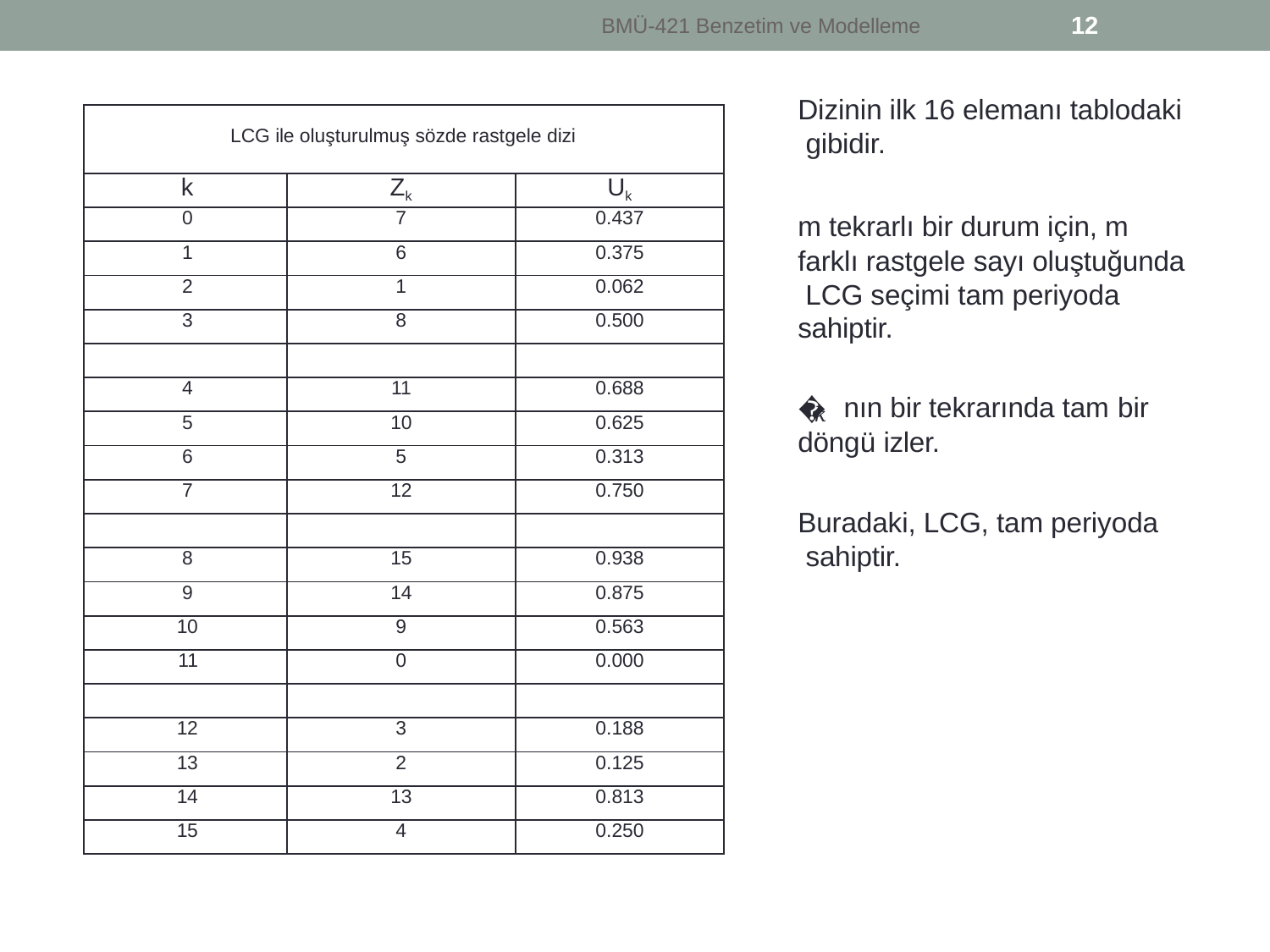

12
BMÜ-421 Benzetim ve Modelleme
Dizinin ilk 16 elemanı tablodaki  gibidir.

m tekrarlı bir durum için, m  farklı rastgele sayı oluştuğunda  LCG seçimi tam periyoda  sahiptir.
| LCG ile oluşturulmuş sözde rastgele dizi |  |  |
| --- | --- | --- |
| k | Zk | Uk |
| 0 | 7 | 0.437 |
| 1 | 6 | 0.375 |
| 2 | 1 | 0.062 |
| 3 | 8 | 0.500 |
|  |  |  |
| 4 | 11 | 0.688 |
| 5 | 10 | 0.625 |
| 6 | 5 | 0.313 |
| 7 | 12 | 0.750 |
|  |  |  |
| 8 | 15 | 0.938 |
| 9 | 14 | 0.875 |
| 10 | 9 | 0.563 |
| 11 | 0 | 0.000 |
|  |  |  |
| 12 | 3 | 0.188 |
| 13 | 2 | 0.125 |
| 14 | 13 | 0.813 |
| 15 | 4 | 0.250 |
�	nın bir tekrarında tam bir
𝑘
döngü izler.
Buradaki, LCG, tam periyoda  sahiptir.